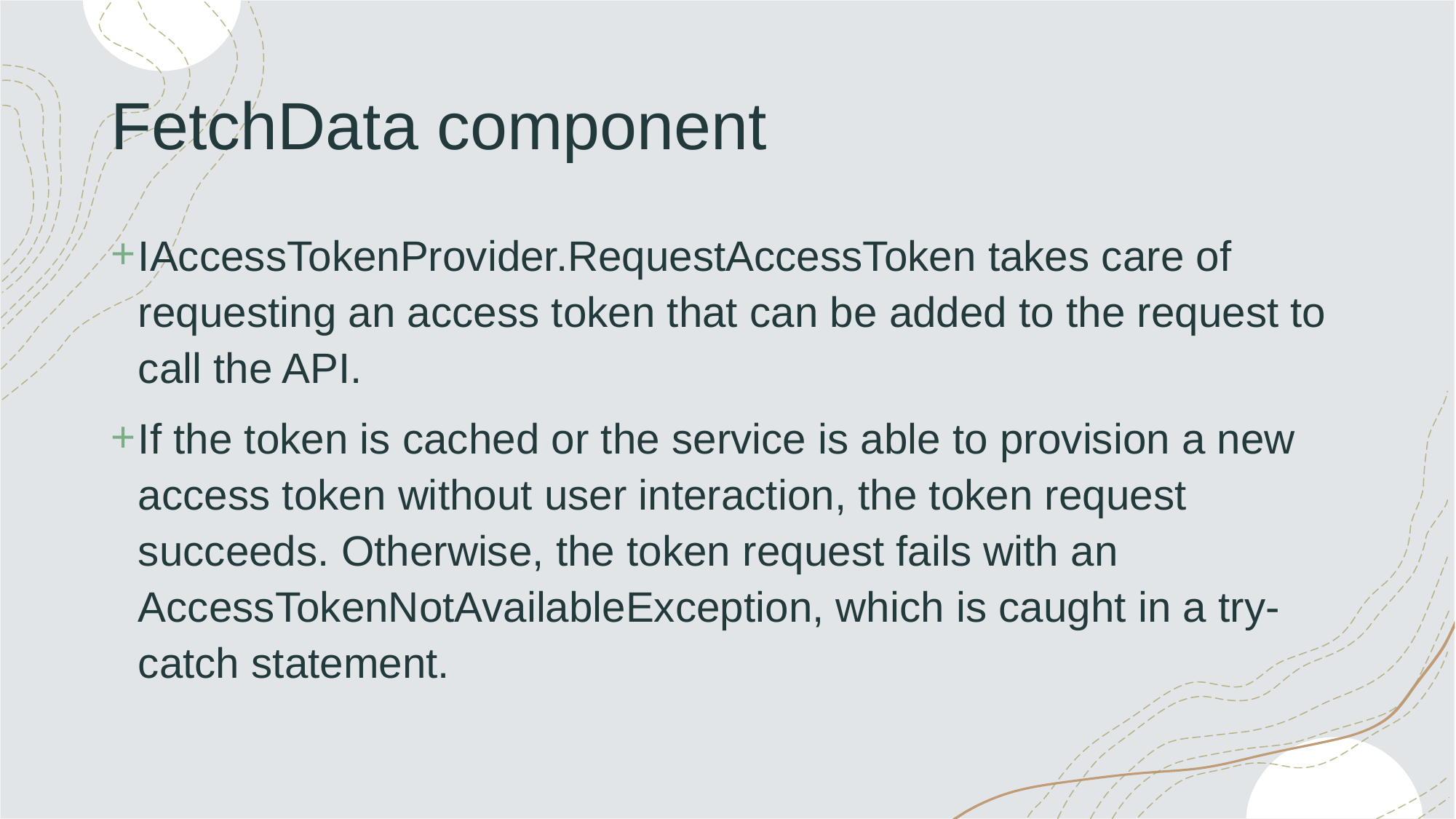

# FetchData component
IAccessTokenProvider.RequestAccessToken takes care of requesting an access token that can be added to the request to call the API.
If the token is cached or the service is able to provision a new access token without user interaction, the token request succeeds. Otherwise, the token request fails with an AccessTokenNotAvailableException, which is caught in a try-catch statement.